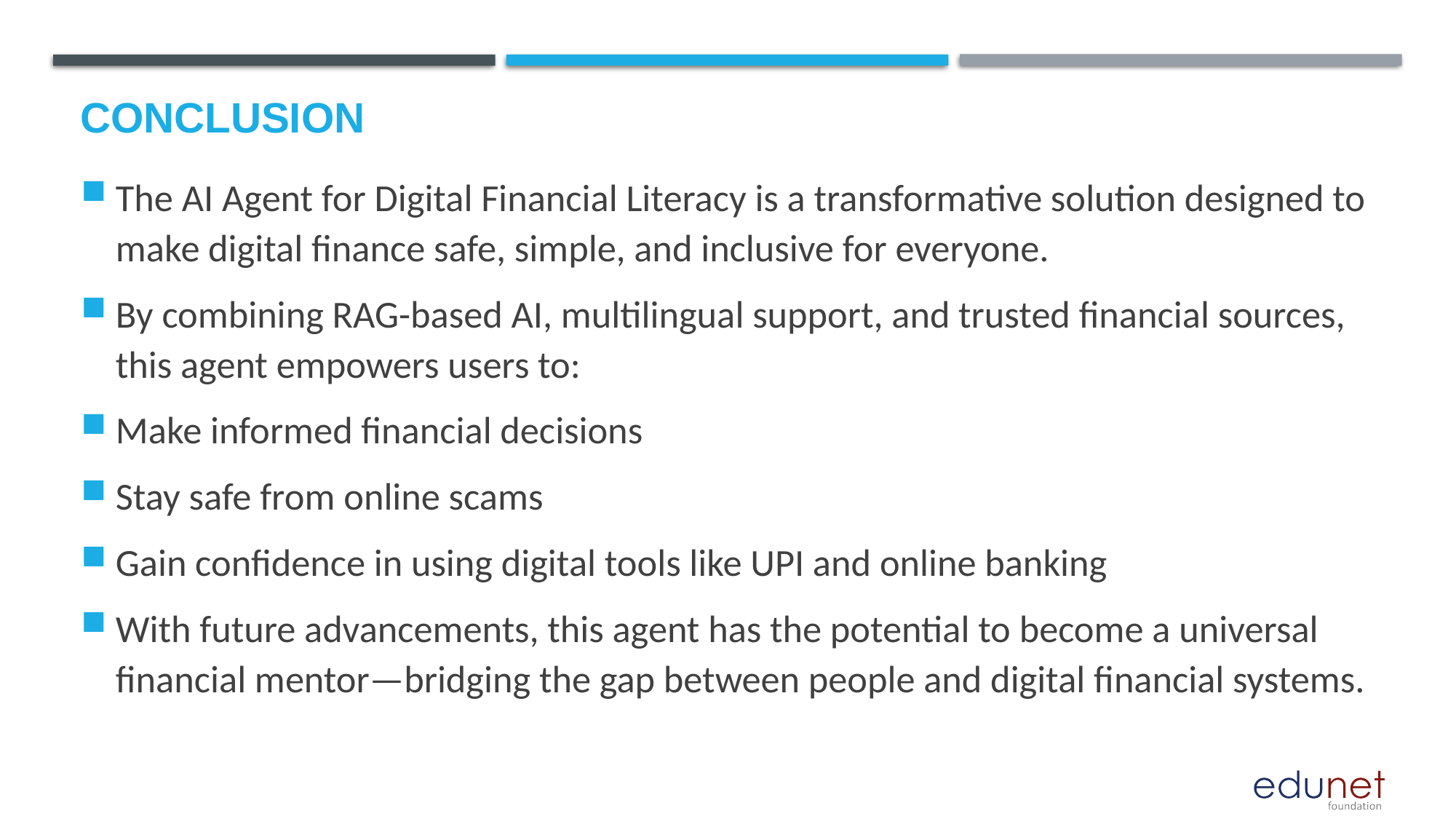

# Conclusion
The AI Agent for Digital Financial Literacy is a transformative solution designed to make digital finance safe, simple, and inclusive for everyone.
By combining RAG-based AI, multilingual support, and trusted financial sources, this agent empowers users to:
Make informed financial decisions
Stay safe from online scams
Gain confidence in using digital tools like UPI and online banking
With future advancements, this agent has the potential to become a universal financial mentor—bridging the gap between people and digital financial systems.